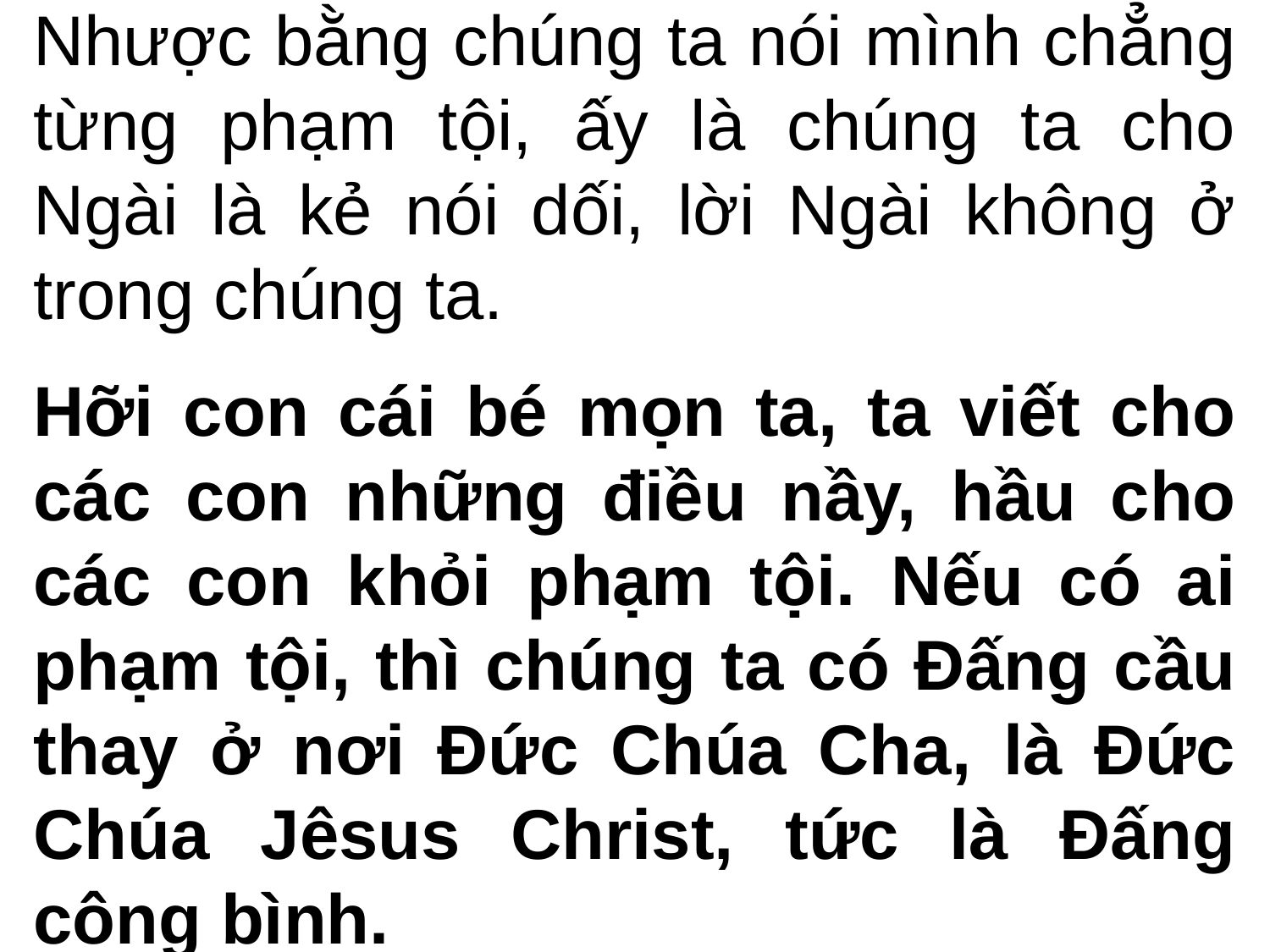

Nhược bằng chúng ta nói mình chẳng từng phạm tội, ấy là chúng ta cho Ngài là kẻ nói dối, lời Ngài không ở trong chúng ta.

Hỡi con cái bé mọn ta, ta viết cho các con những điều nầy, hầu cho các con khỏi phạm tội. Nếu có ai phạm tội, thì chúng ta có Đấng cầu thay ở nơi Đức Chúa Cha, là Đức Chúa Jêsus Christ, tức là Đấng công bình.